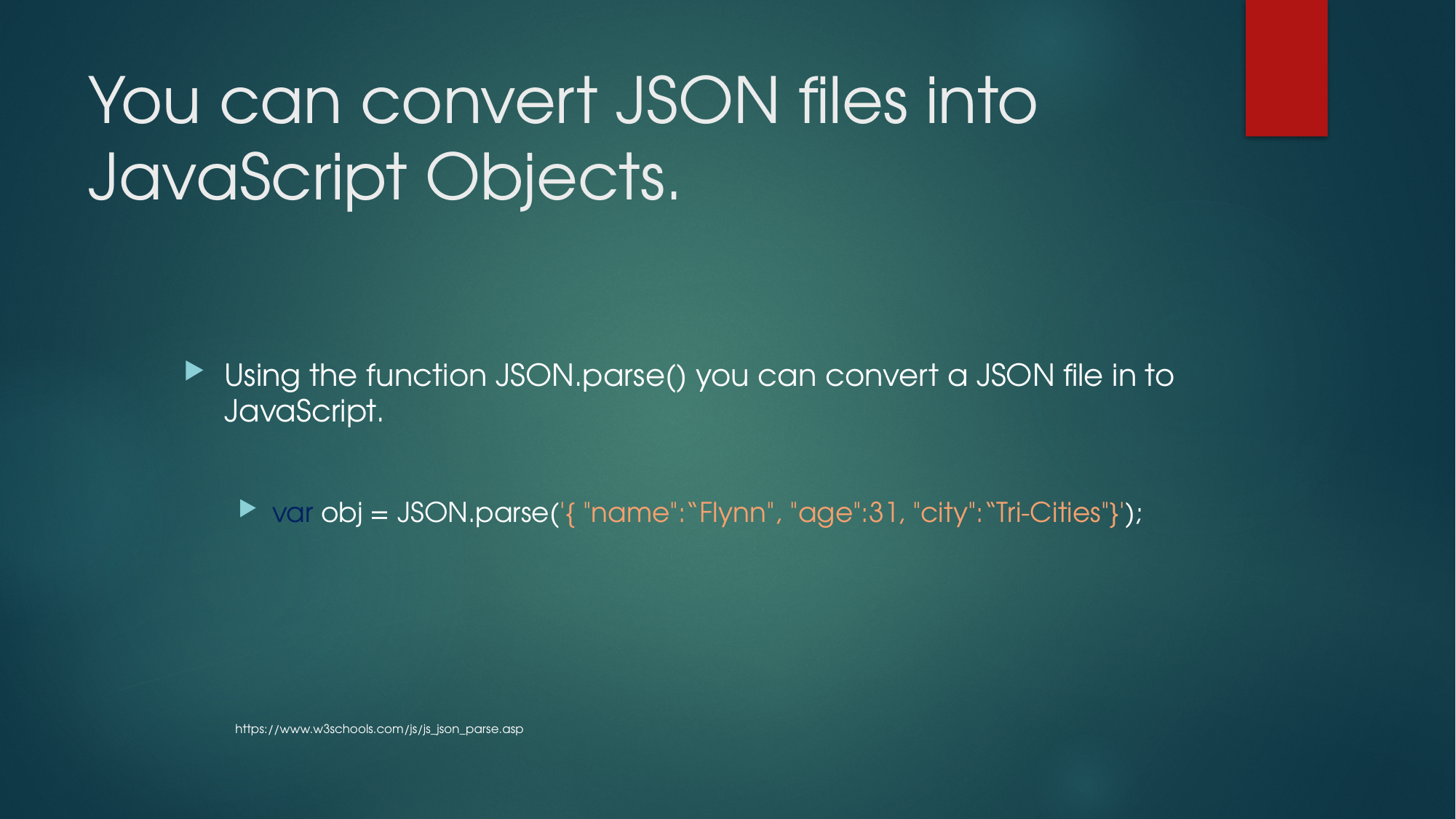

# You can convert JSON files into JavaScript Objects.
Using the function JSON.parse() you can convert a JSON file in to JavaScript.

var obj = JSON.parse('{ "name":“Flynn", "age":31, "city":“Tri-Cities"}');

https://www.w3schools.com/js/js_json_parse.asp